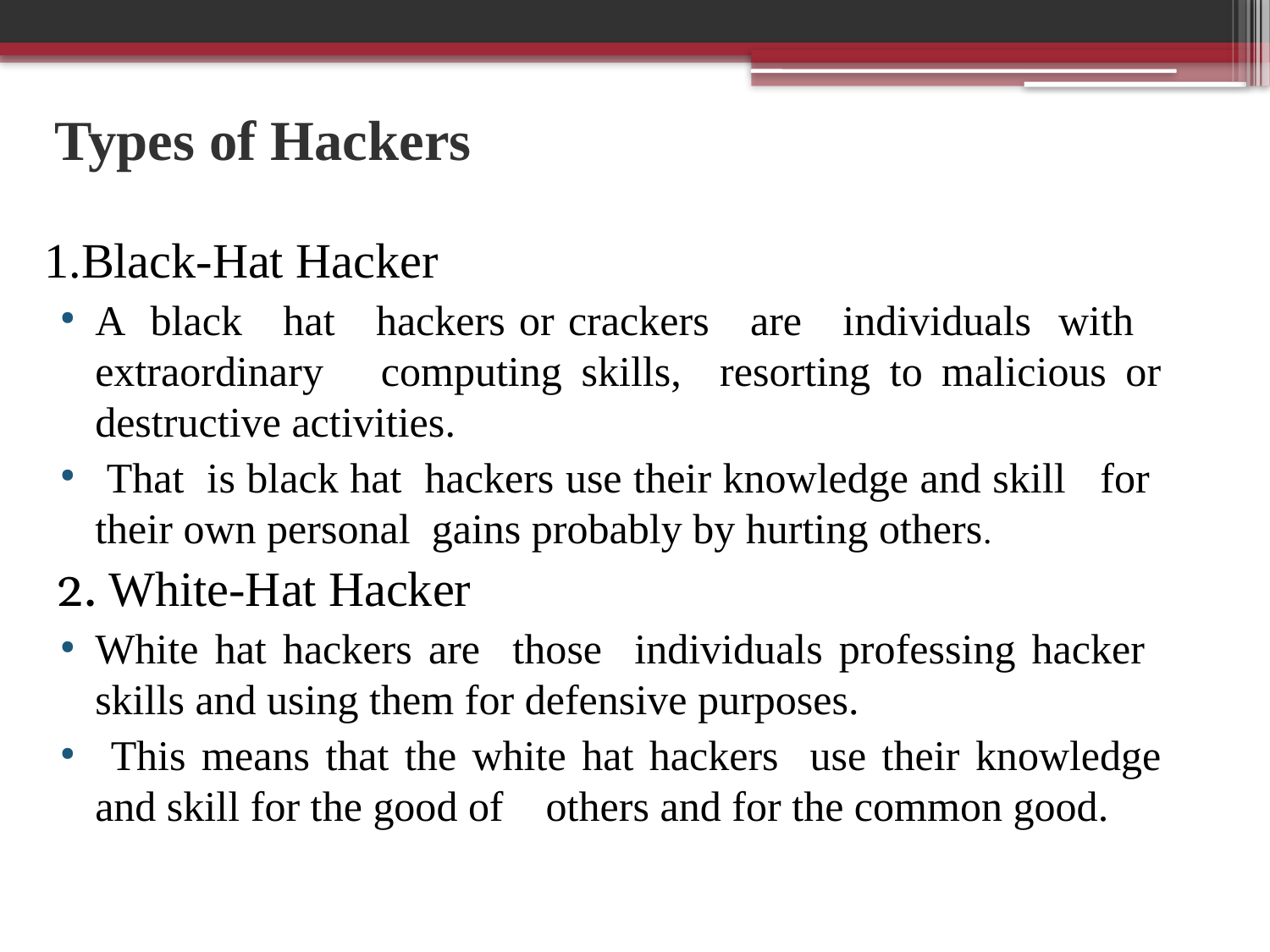

# Types of Hackers
1.Black-Hat Hacker
A  black   hat   hackers or crackers   are   individuals  with   extraordinary   computing skills,  resorting to malicious or destructive activities.
 That  is black hat  hackers use their knowledge and skill   for  their own personal  gains probably by hurting others.
 2. White-Hat Hacker
White hat hackers are  those  individuals professing hacker  skills and using them for defensive purposes.
 This means that the white hat hackers  use their knowledge and skill for the good of    others and for the common good.